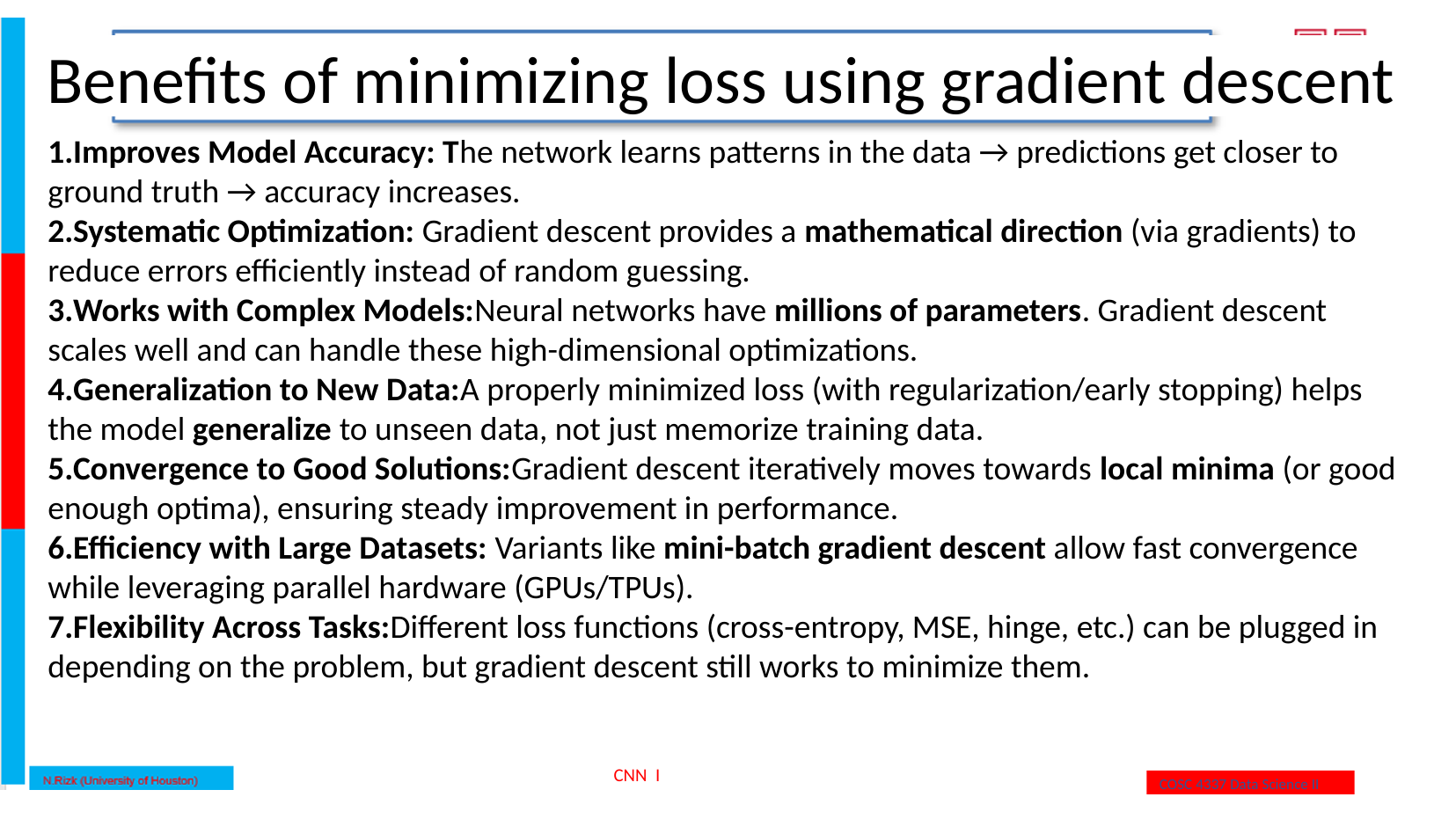

Benefits of minimizing loss using gradient descent
Improves Model Accuracy: The network learns patterns in the data → predictions get closer to ground truth → accuracy increases.
Systematic Optimization: Gradient descent provides a mathematical direction (via gradients) to reduce errors efficiently instead of random guessing.
Works with Complex Models:Neural networks have millions of parameters. Gradient descent scales well and can handle these high-dimensional optimizations.
Generalization to New Data:A properly minimized loss (with regularization/early stopping) helps the model generalize to unseen data, not just memorize training data.
Convergence to Good Solutions:Gradient descent iteratively moves towards local minima (or good enough optima), ensuring steady improvement in performance.
Efficiency with Large Datasets: Variants like mini-batch gradient descent allow fast convergence while leveraging parallel hardware (GPUs/TPUs).
Flexibility Across Tasks:Different loss functions (cross-entropy, MSE, hinge, etc.) can be plugged in depending on the problem, but gradient descent still works to minimize them.